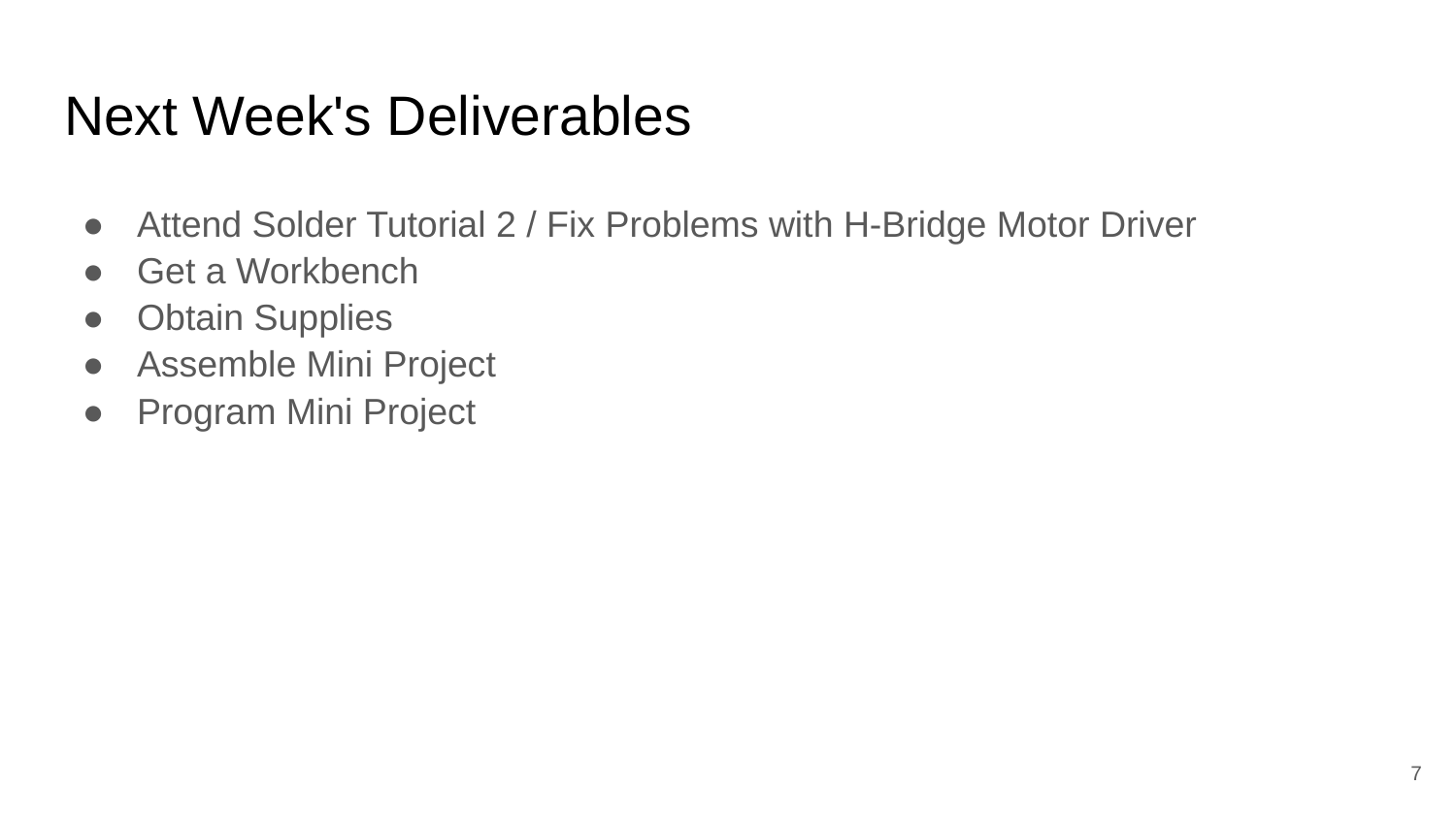

# Next Week's Deliverables
Attend Solder Tutorial 2 / Fix Problems with H-Bridge Motor Driver
Get a Workbench
Obtain Supplies
Assemble Mini Project
Program Mini Project
7